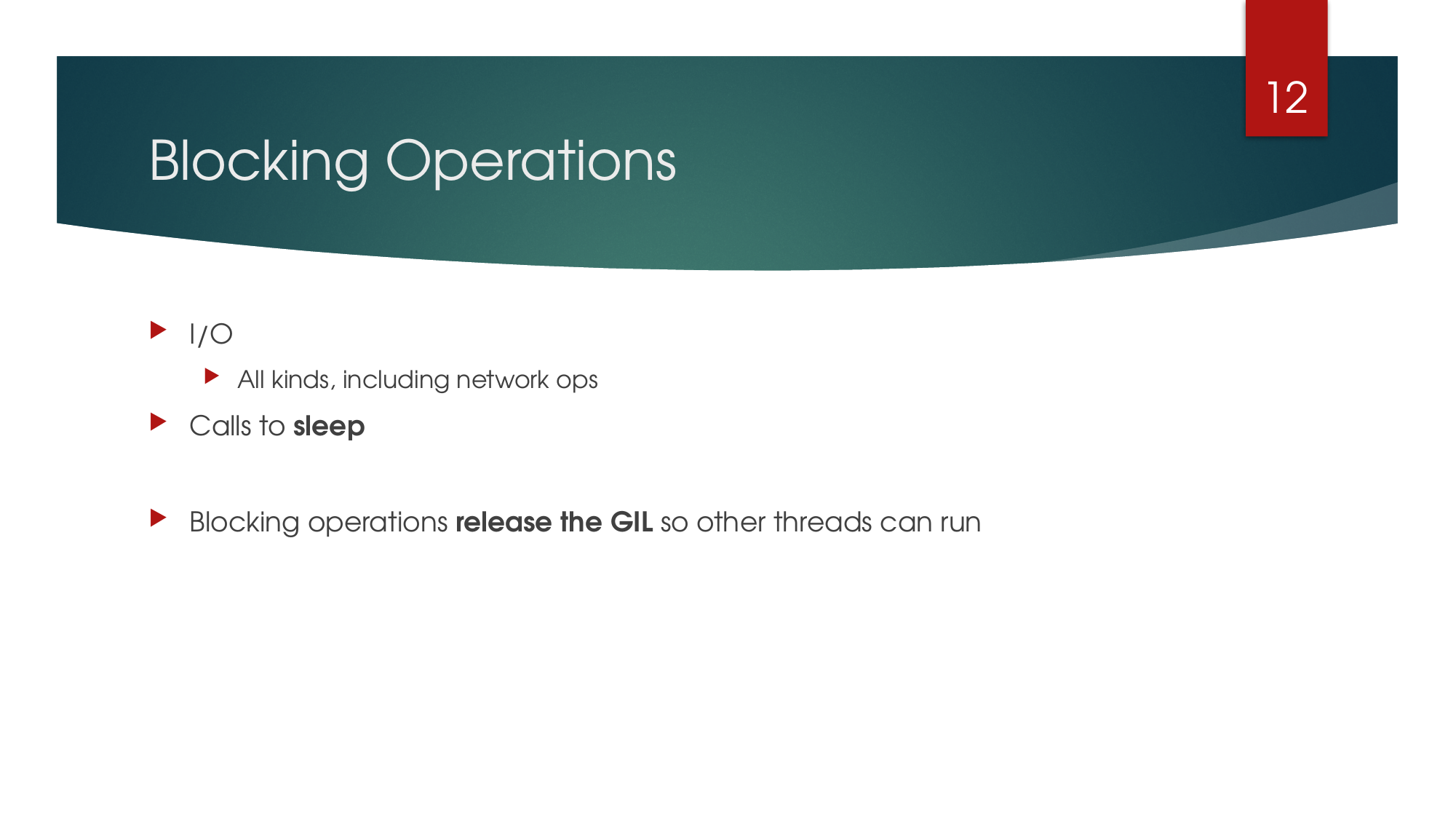

12
# Blocking Operations
I/O
All kinds, including network ops
Calls to sleep

Blocking operations release the GIL so other threads can run